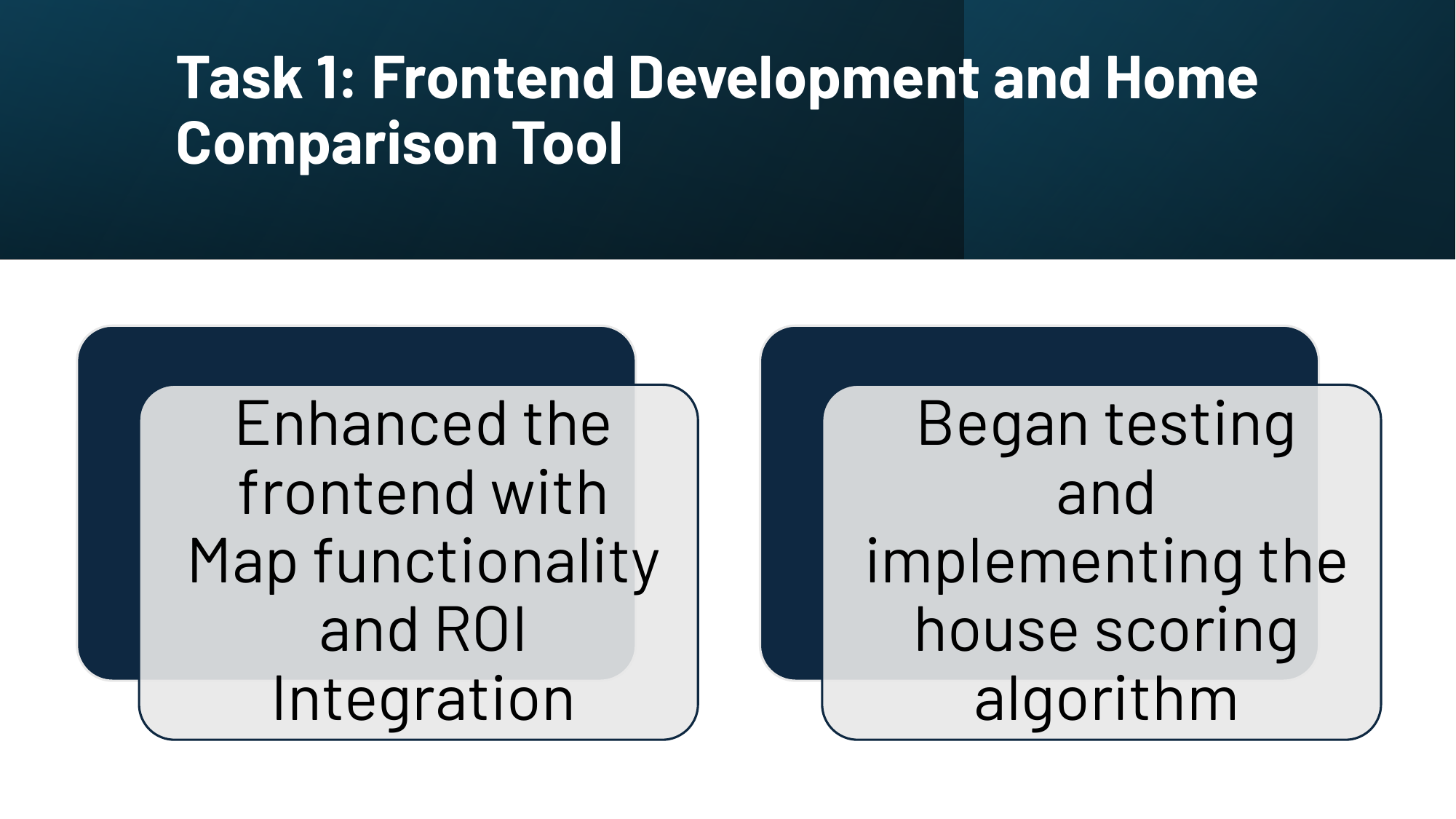

# Task 1: Frontend Development and Home Comparison Tool
Enhanced the frontend with Map functionality and ROI Integration
Began testing and implementing the house scoring algorithm